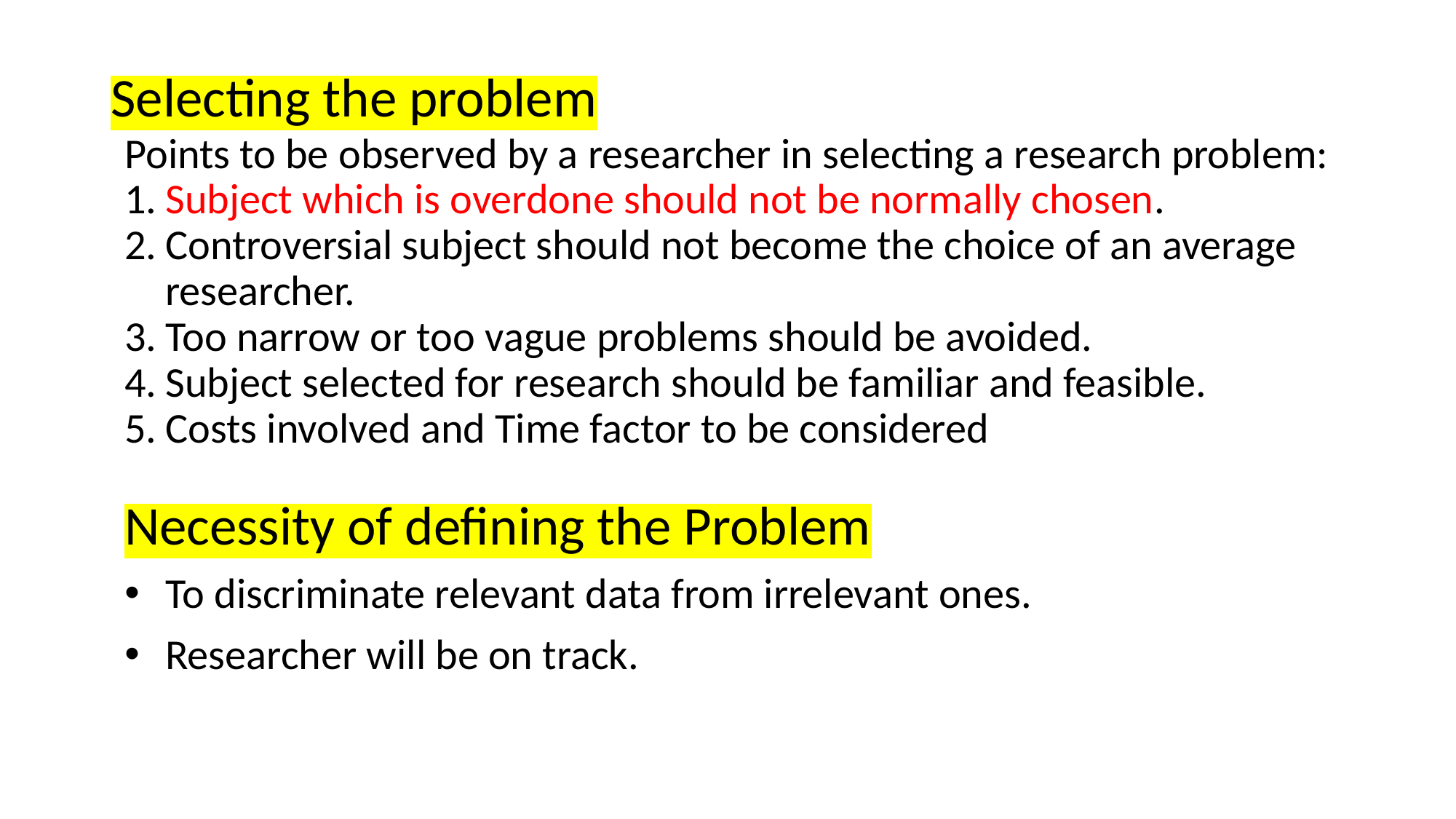

# Selecting the problem
Points to be observed by a researcher in selecting a research problem:
Subject which is overdone should not be normally chosen.
Controversial subject should not become the choice of an average researcher.
Too narrow or too vague problems should be avoided.
Subject selected for research should be familiar and feasible.
Costs involved and Time factor to be considered
Necessity of defining the Problem
To discriminate relevant data from irrelevant ones.
Researcher will be on track.